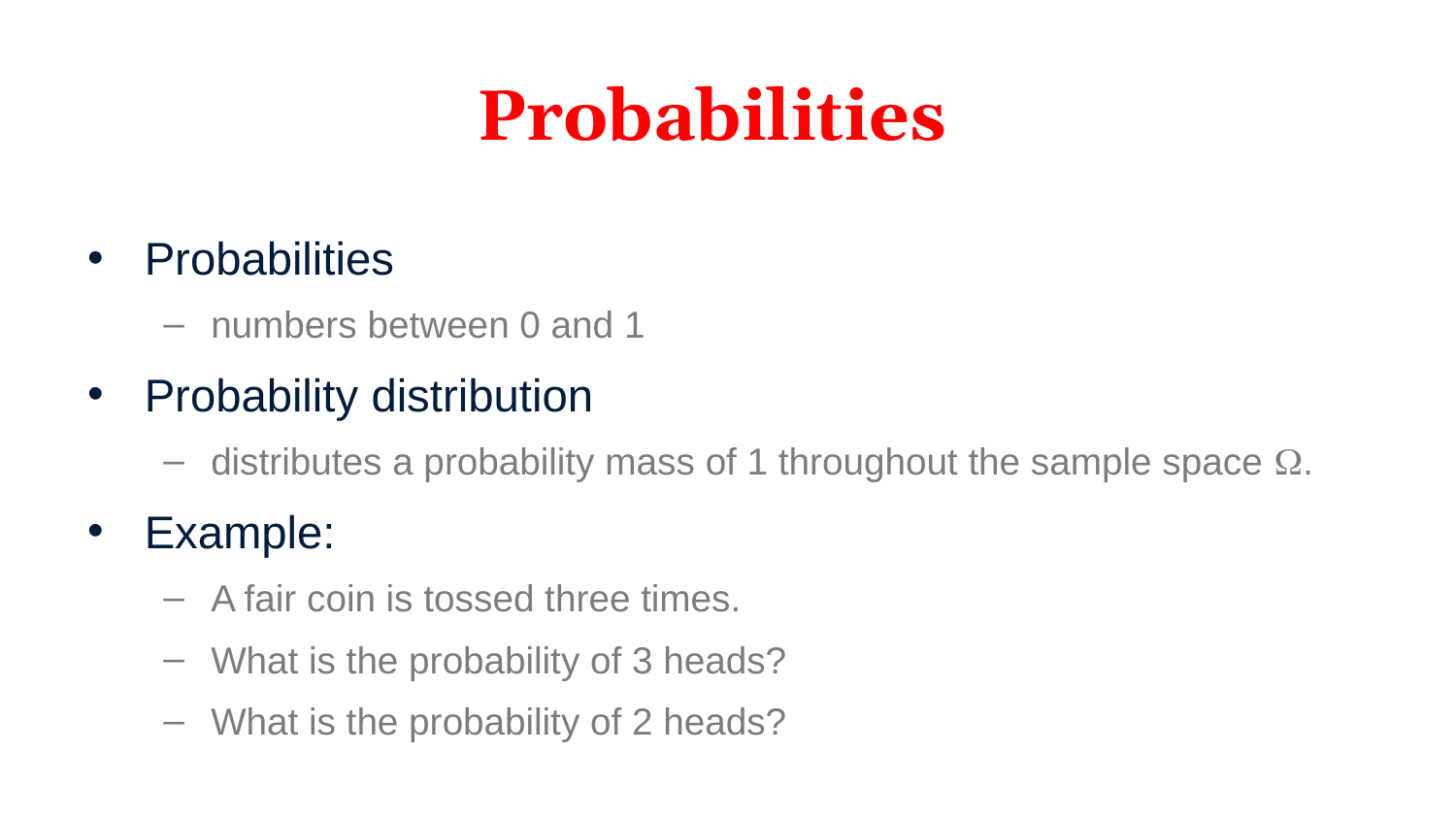

# Probabilities
Probabilities
numbers between 0 and 1
Probability distribution
distributes a probability mass of 1 throughout the sample space Ω.
Example:
A fair coin is tossed three times.
What is the probability of 3 heads?
What is the probability of 2 heads?